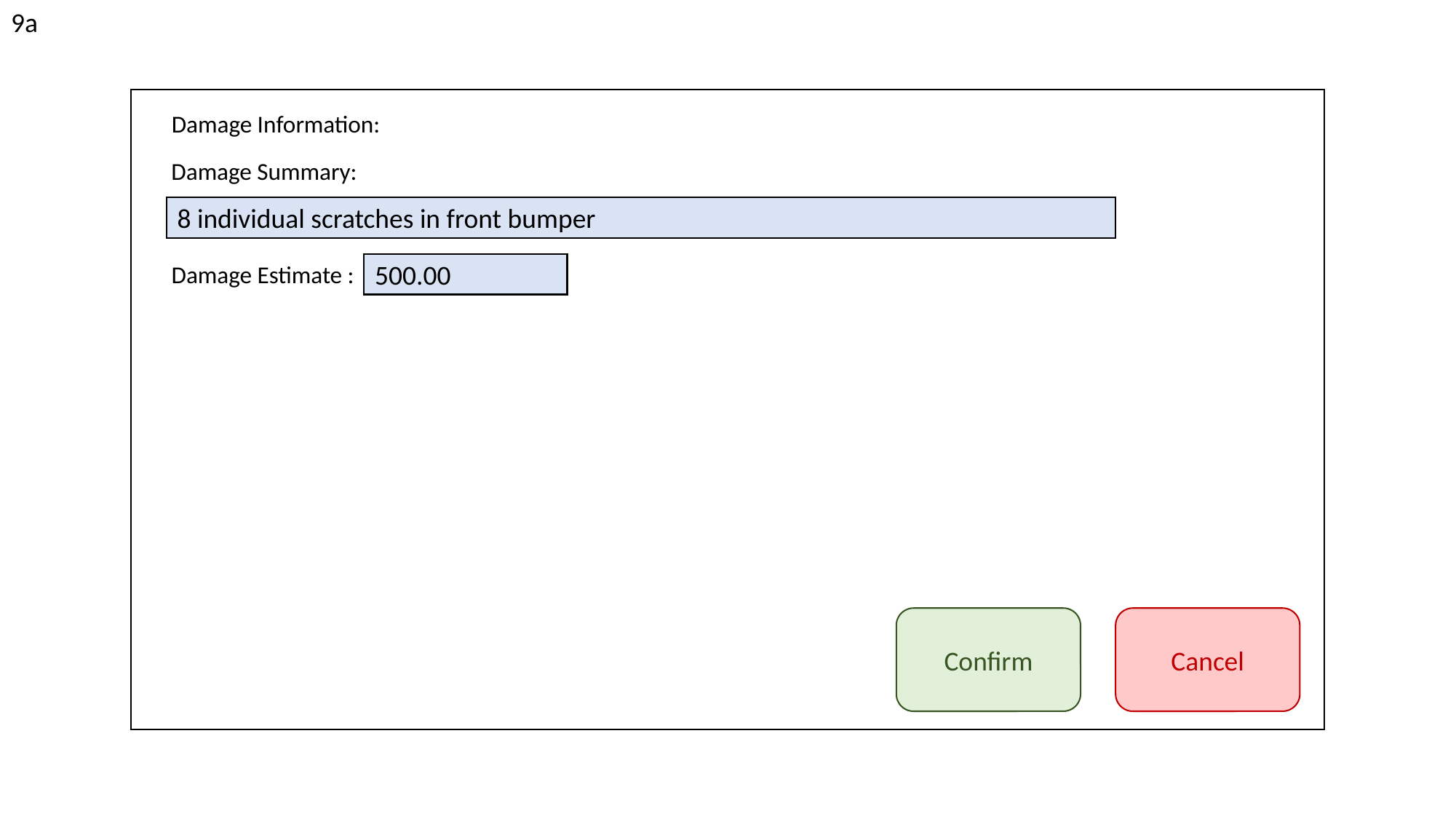

9a

Damage Information:
Damage Summary:
8 individual scratches in front bumper
Damage Estimate :
500.00
Confirm
Cancel